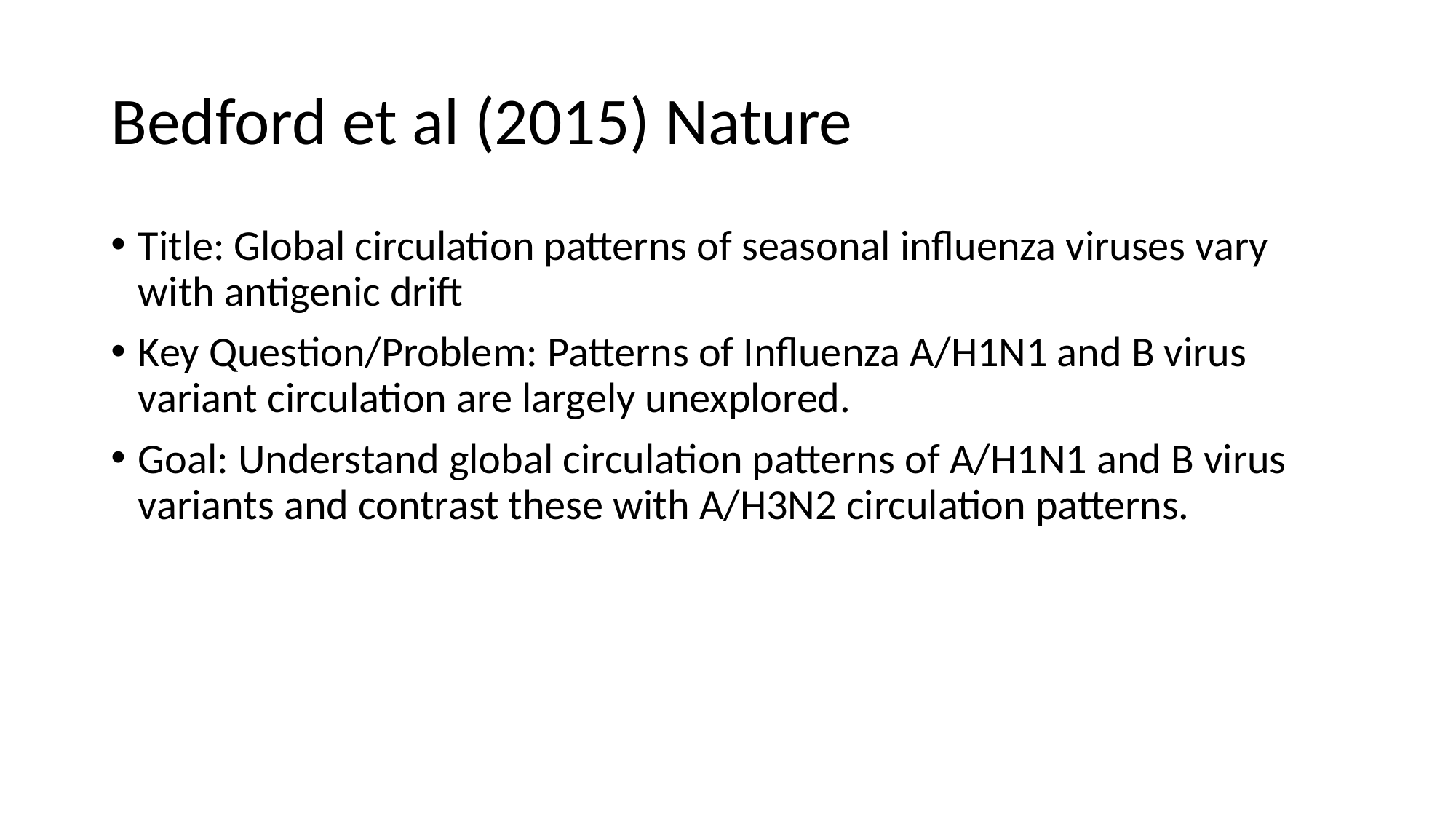

# Bedford et al (2015) Nature
Title: Global circulation patterns of seasonal influenza viruses vary with antigenic drift
Key Question/Problem: Patterns of Influenza A/H1N1 and B virus variant circulation are largely unexplored.
Goal: Understand global circulation patterns of A/H1N1 and B virus variants and contrast these with A/H3N2 circulation patterns.